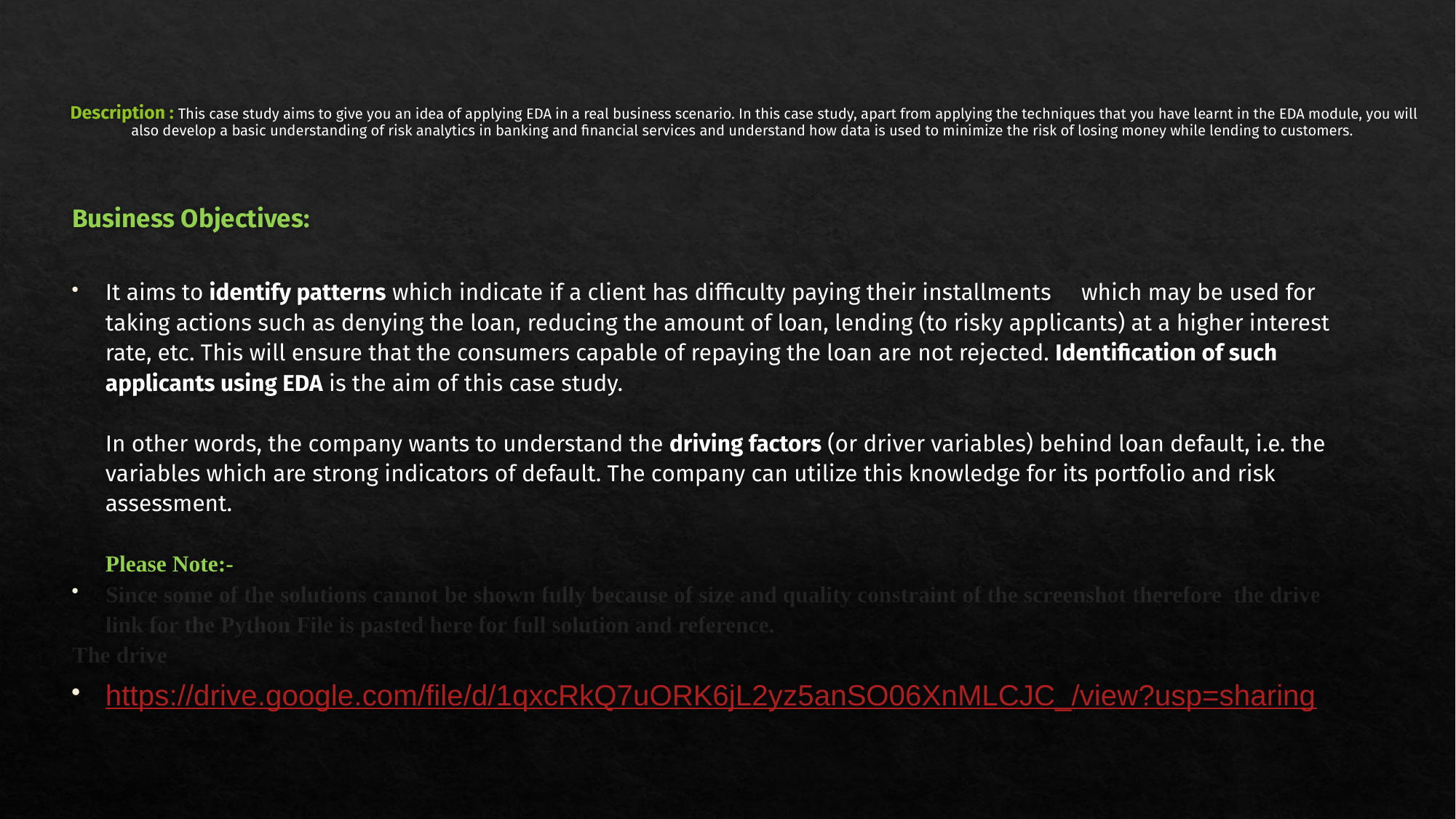

# Description : This case study aims to give you an idea of applying EDA in a real business scenario. In this case study, apart from applying the techniques that you have learnt in the EDA module, you will also develop a basic understanding of risk analytics in banking and financial services and understand how data is used to minimize the risk of losing money while lending to customers.
Business Objectives:

It aims to identify patterns which indicate if a client has difficulty paying their installments     which may be used for taking actions such as denying the loan, reducing the amount of loan, lending (to risky applicants) at a higher interest rate, etc. This will ensure that the consumers capable of repaying the loan are not rejected. Identification of such applicants using EDA is the aim of this case study.
In other words, the company wants to understand the driving factors (or driver variables) behind loan default, i.e. the variables which are strong indicators of default. The company can utilize this knowledge for its portfolio and risk assessment.
Please Note:-
Since some of the solutions cannot be shown fully because of size and quality constraint of the screenshot therefore  the drive link for the Python File is pasted here for full solution and reference.
The drive
https://drive.google.com/file/d/1qxcRkQ7uORK6jL2yz5anSO06XnMLCJC_/view?usp=sharing